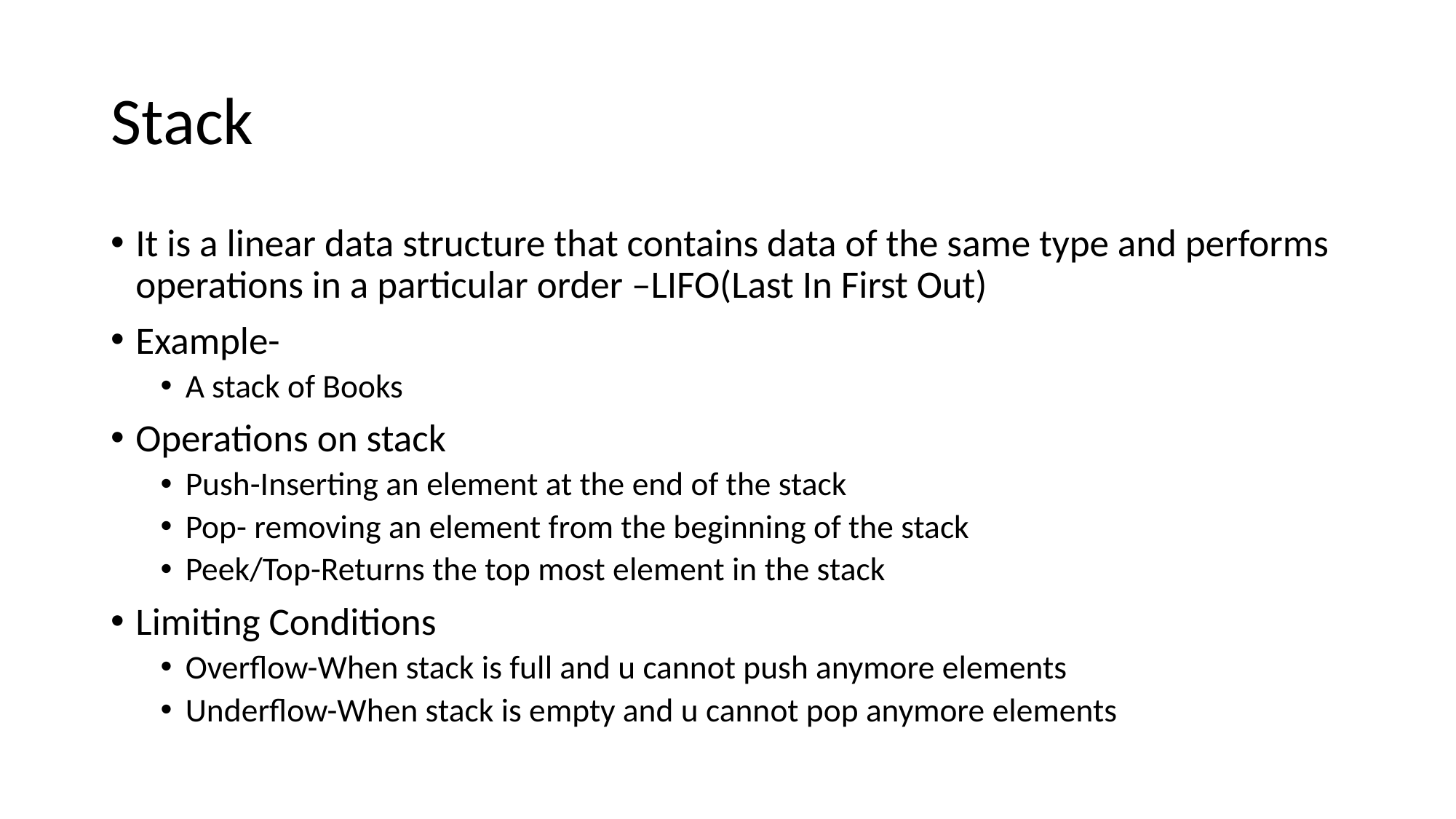

# Stack
It is a linear data structure that contains data of the same type and performs operations in a particular order –LIFO(Last In First Out)
Example-
A stack of Books
Operations on stack
Push-Inserting an element at the end of the stack
Pop- removing an element from the beginning of the stack
Peek/Top-Returns the top most element in the stack
Limiting Conditions
Overflow-When stack is full and u cannot push anymore elements
Underflow-When stack is empty and u cannot pop anymore elements